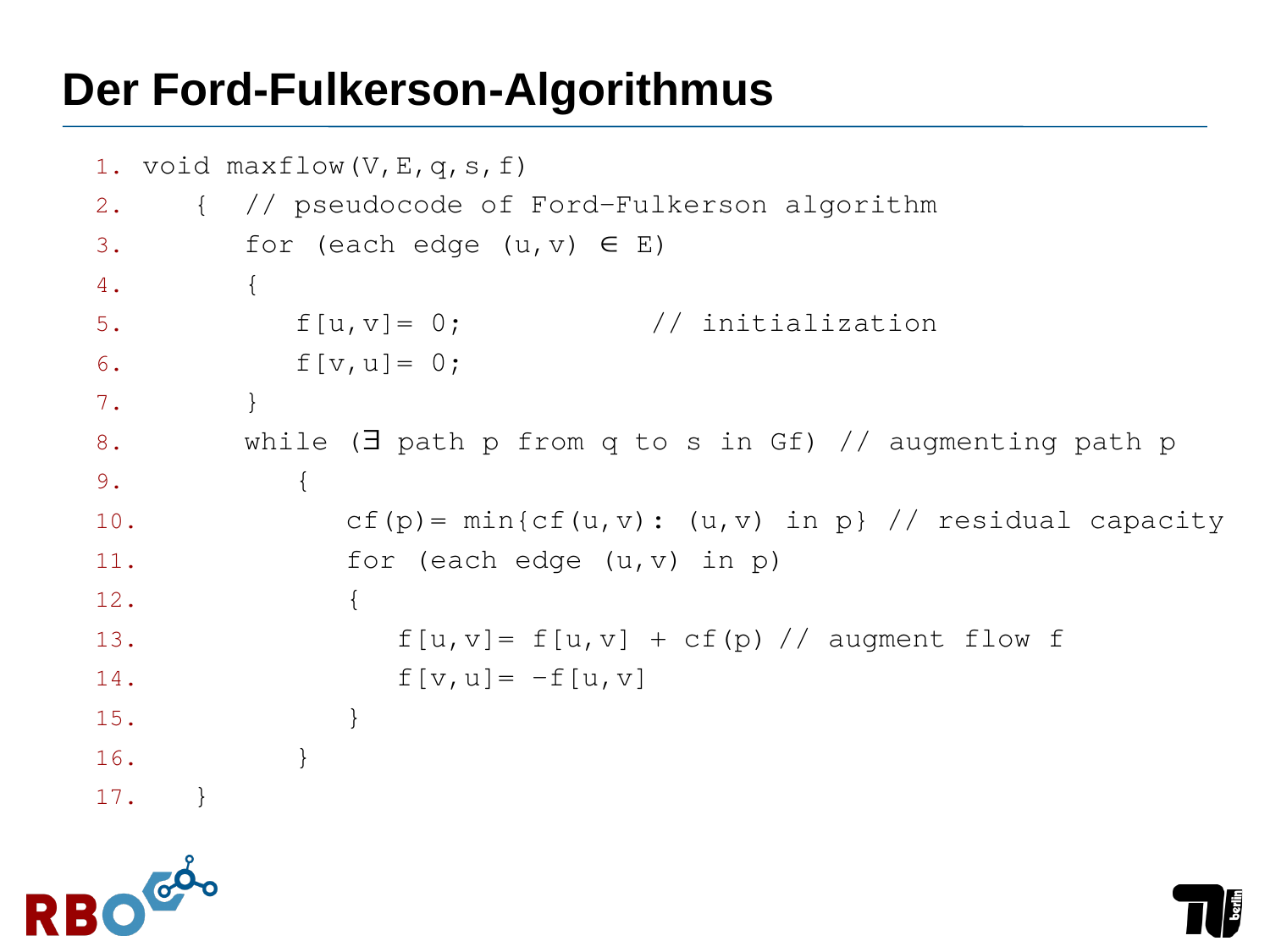

# Der Ford-Fulkerson-Algorithmus
void maxflow(V,E,q,s,f)
   {  // pseudocode of Ford-Fulkerson algorithm
      for (each edge (u,v) ∈ E)
      {
         f[u,v]= 0;		// initialization
         f[v,u]= 0;
      }
      while (∃ path p from q to s in Gf) // augmenting path p
         {
            cf(p)= min{cf(u,v): (u,v) in p} // residual capacity
            for (each edge (u,v) in p)
            {
               f[u,v]= f[u,v] + cf(p)	// augment flow f
               f[v,u]= -f[u,v]
            }
         }
   }